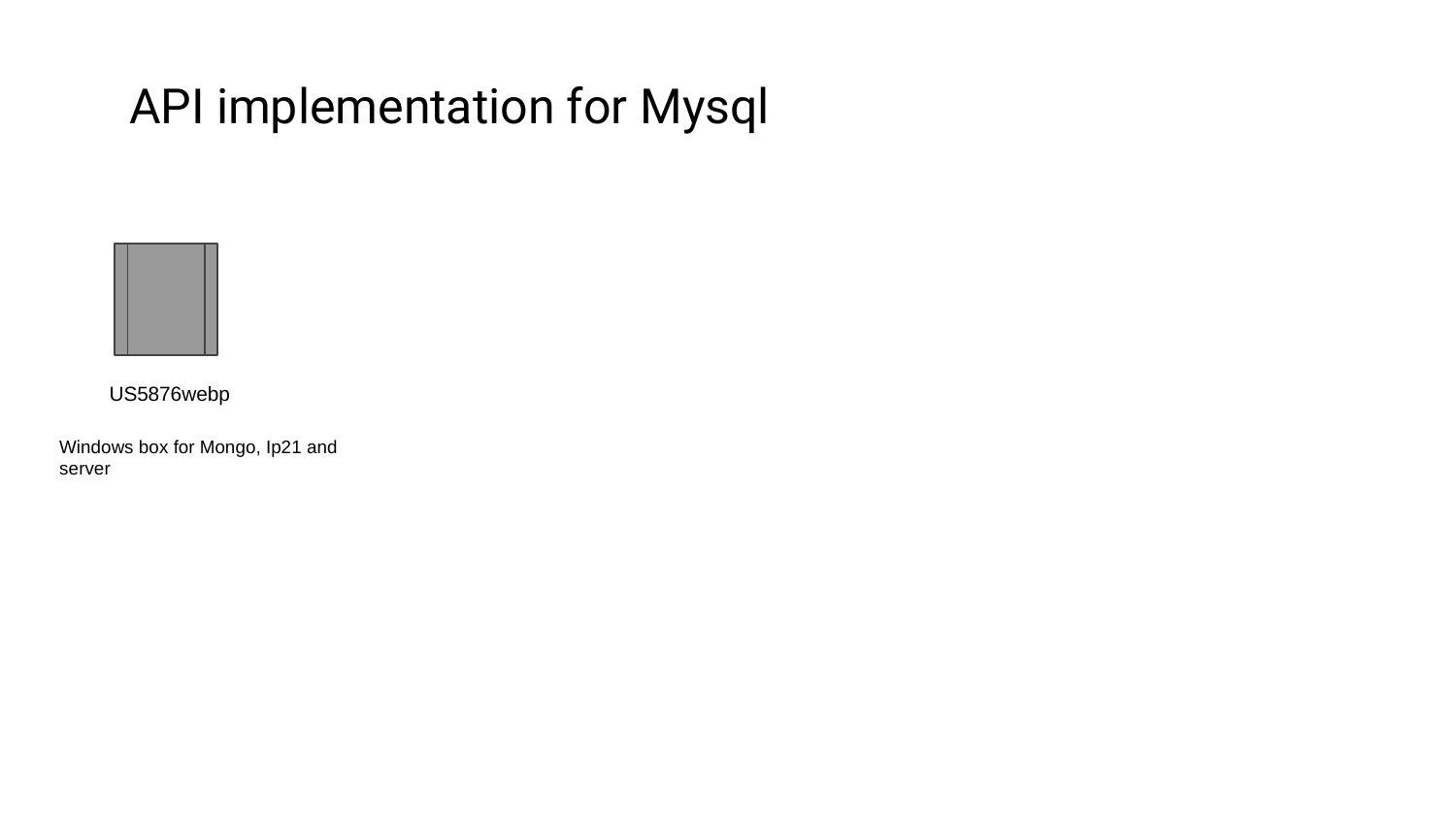

API implementation for Mysql

US5876webp
Windows box for Mongo, Ip21 and server